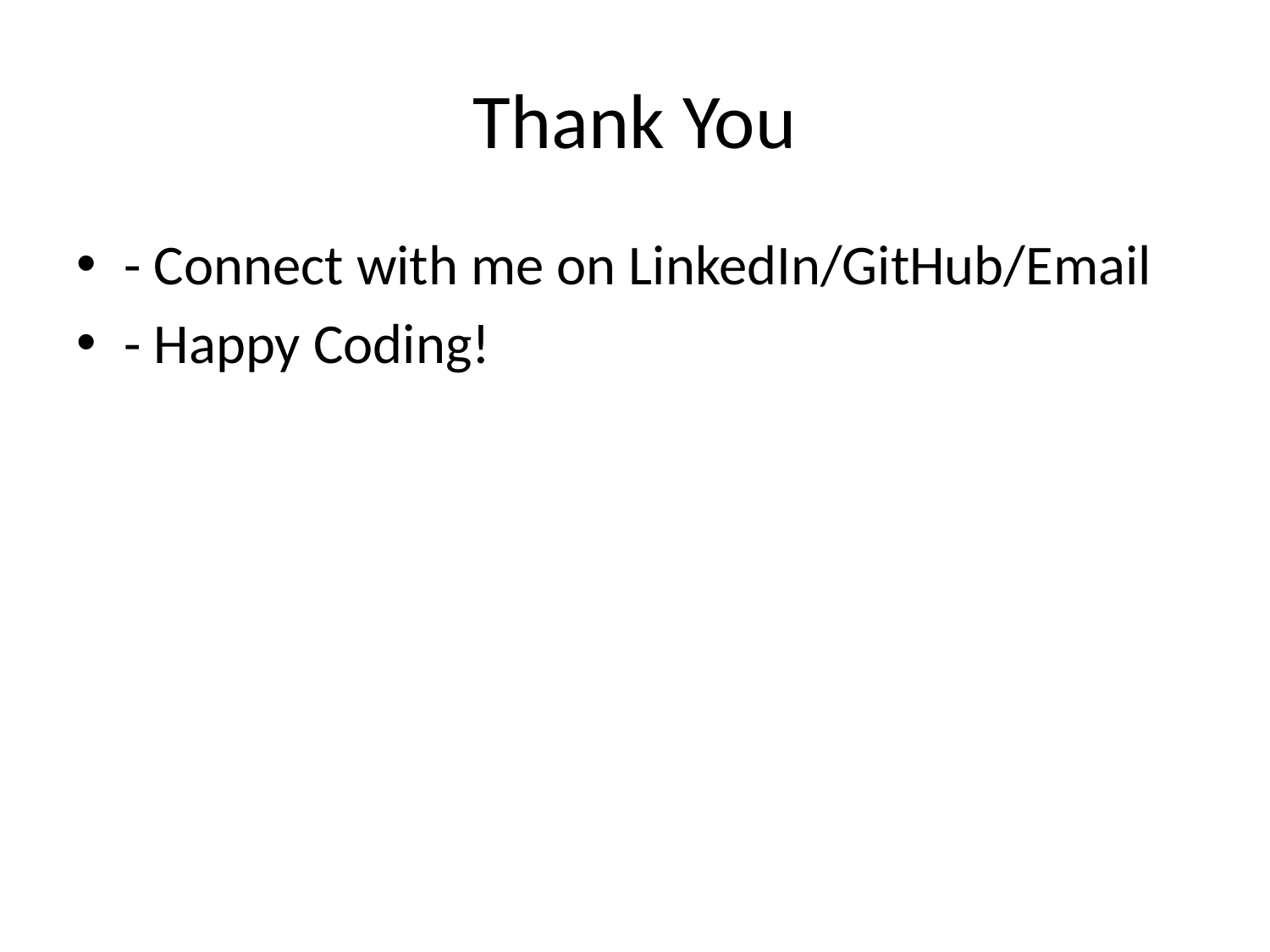

# Thank You
- Connect with me on LinkedIn/GitHub/Email
- Happy Coding!